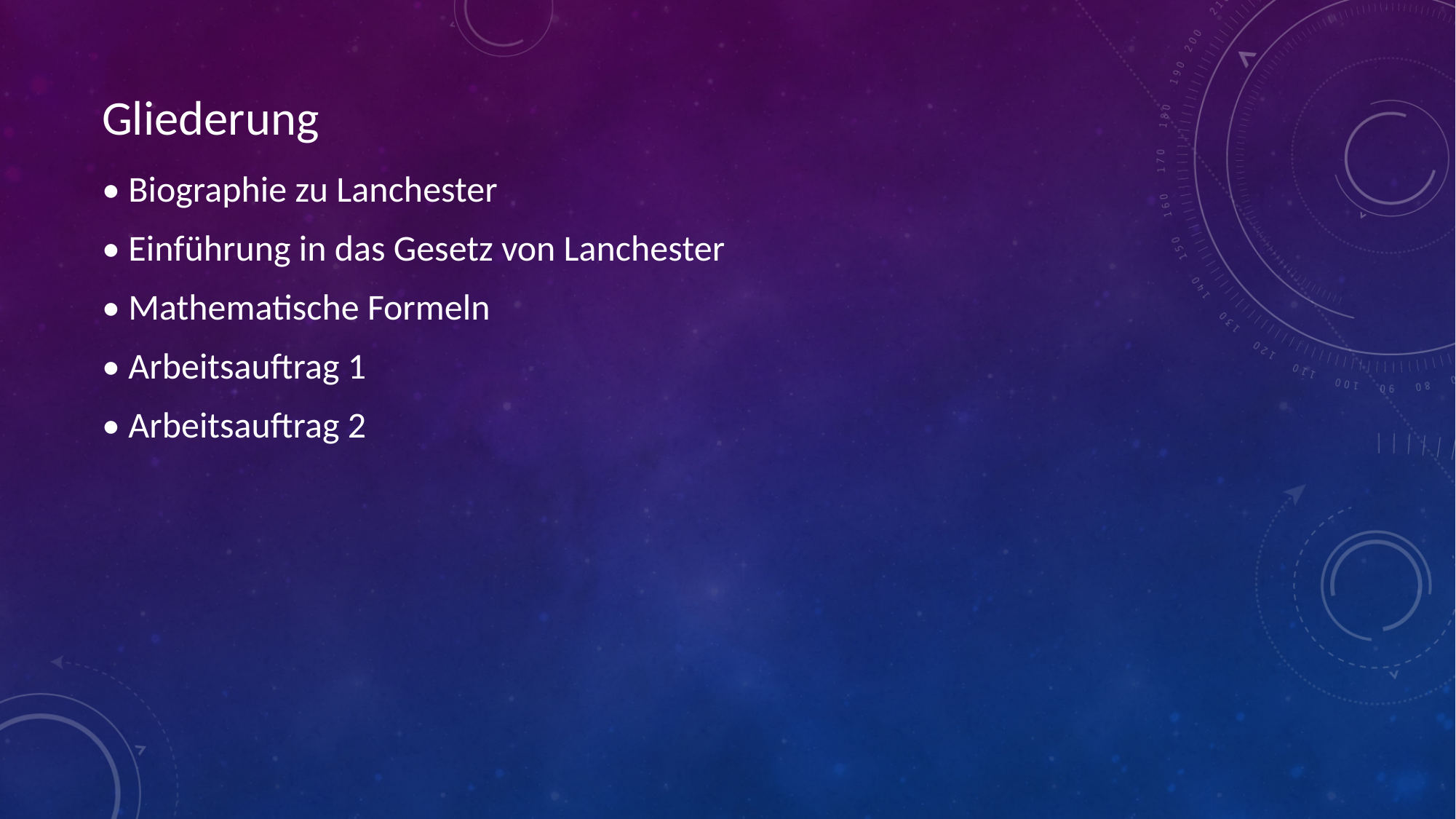

• Biographie zu Lanchester
• Einführung in das Gesetz von Lanchester
• Mathematische Formeln
• Arbeitsauftrag 1
• Arbeitsauftrag 2

#
Gliederung